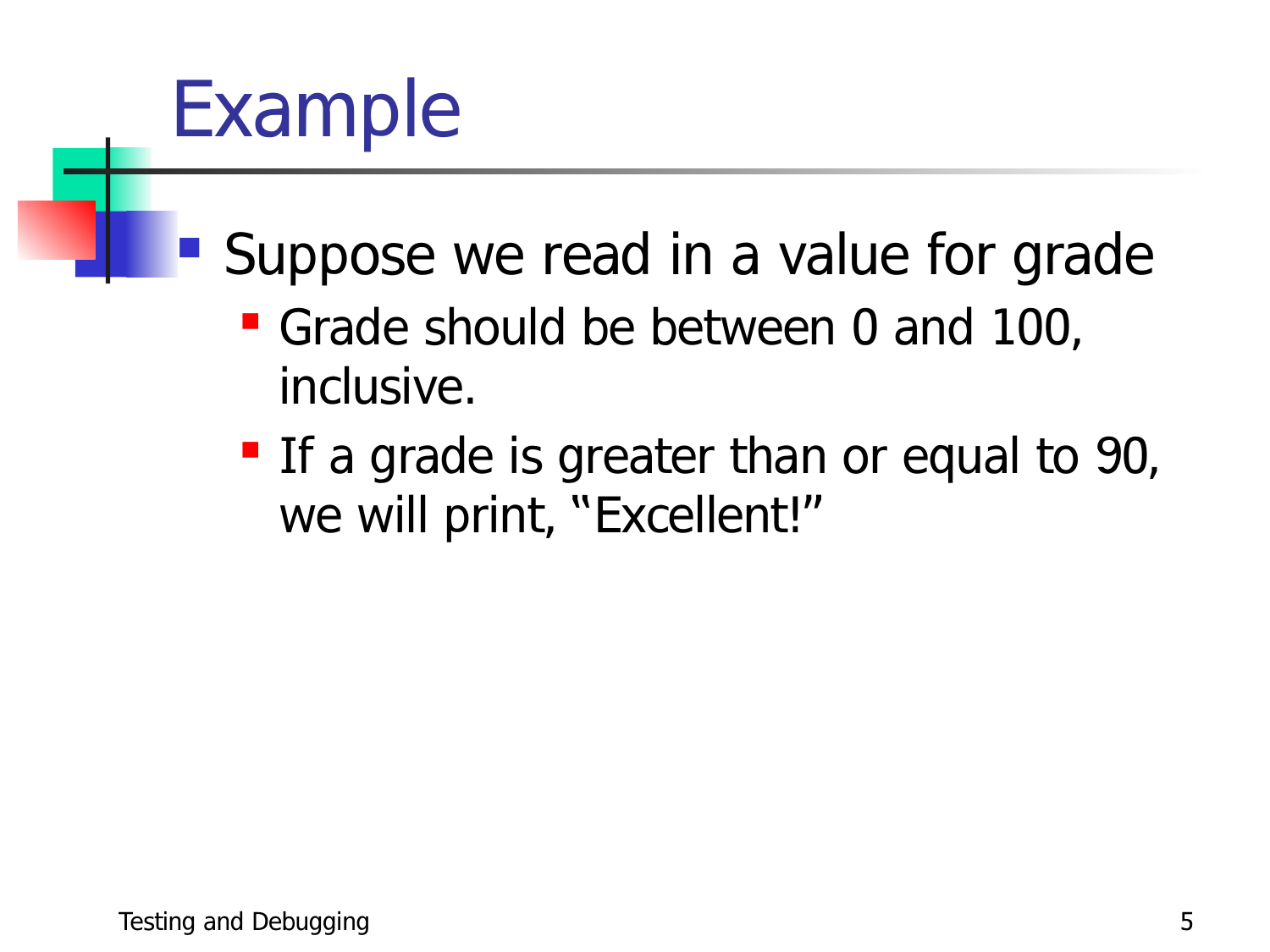

# Example
Suppose we read in a value for grade
Grade should be between 0 and 100, inclusive.
If a grade is greater than or equal to 90, we will print, “Excellent!”
Testing and Debugging
5